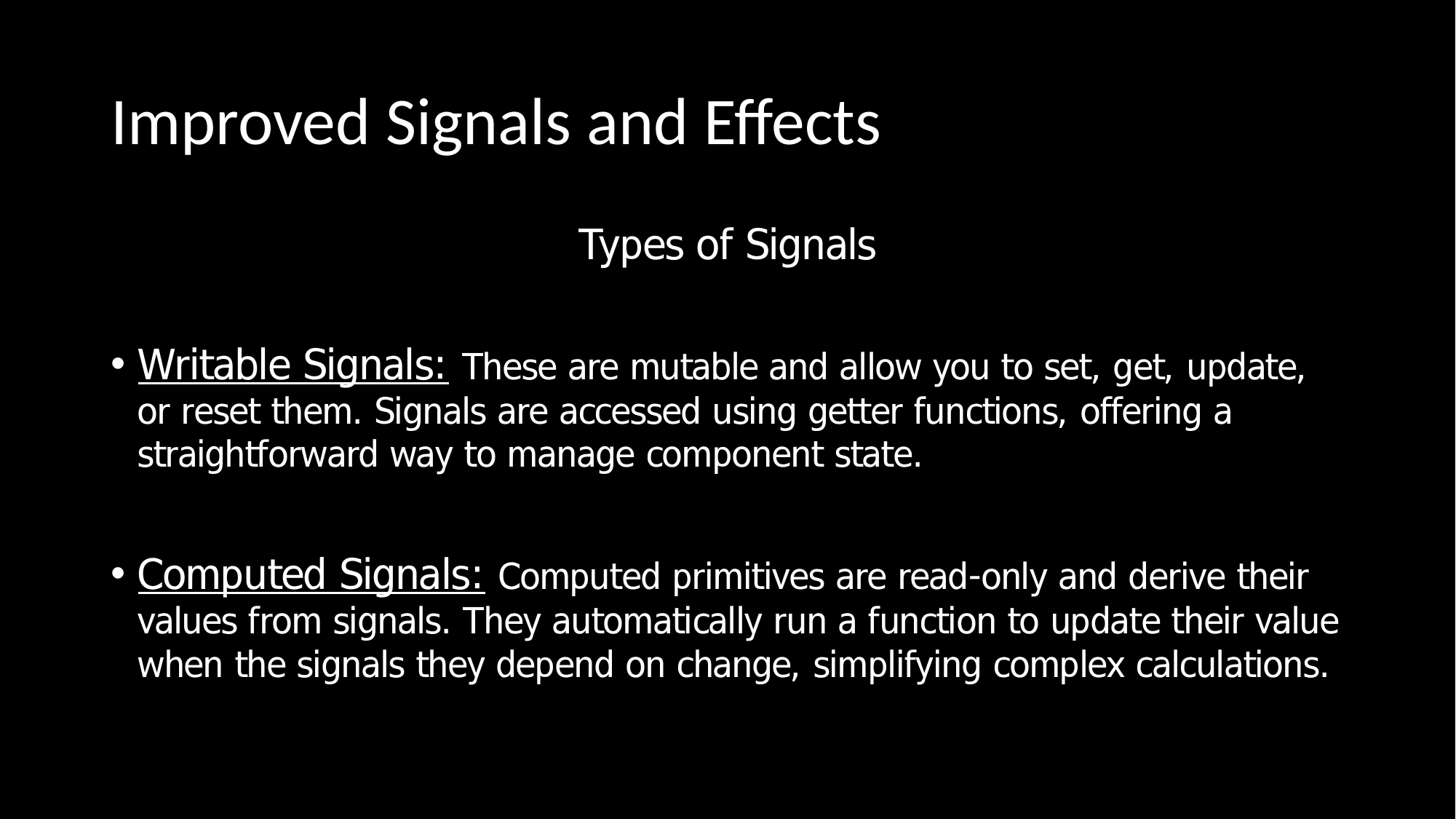

# Improved Signals and Effects
Types of Signals

Writable Signals: These are mutable and allow you to set, get, update, or reset them. Signals are accessed using getter functions, offering a straightforward way to manage component state.

Computed Signals: Computed primitives are read-only and derive their values from signals. They automatically run a function to update their value when the signals they depend on change, simplifying complex calculations.